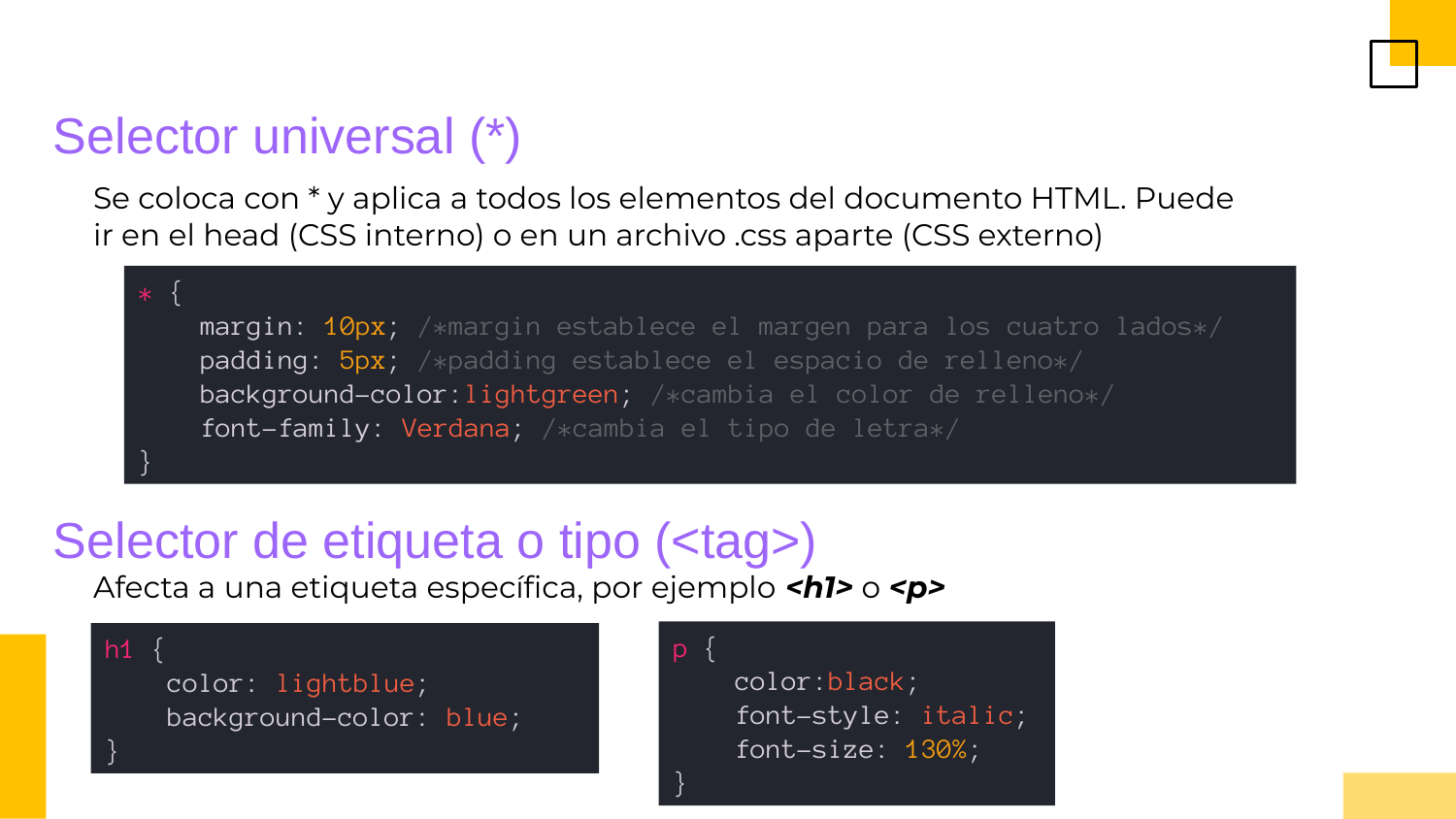

Selector universal (*)
Se coloca con * y aplica a todos los elementos del documento HTML. Puede ir en el head (CSS interno) o en un archivo .css aparte (CSS externo)
* {
    margin: 10px; /*margin establece el margen para los cuatro lados*/
    padding: 5px; /*padding establece el espacio de relleno*/
    background-color:lightgreen; /*cambia el color de relleno*/
    font-family: Verdana; /*cambia el tipo de letra*/
}
Selector de etiqueta o tipo (<tag>)
Afecta a una etiqueta específica, por ejemplo <h1> o <p>
p {
    color:black;
    font-style: italic;
    font-size: 130%;
}
h1 {
    color: lightblue;
    background-color: blue;
}